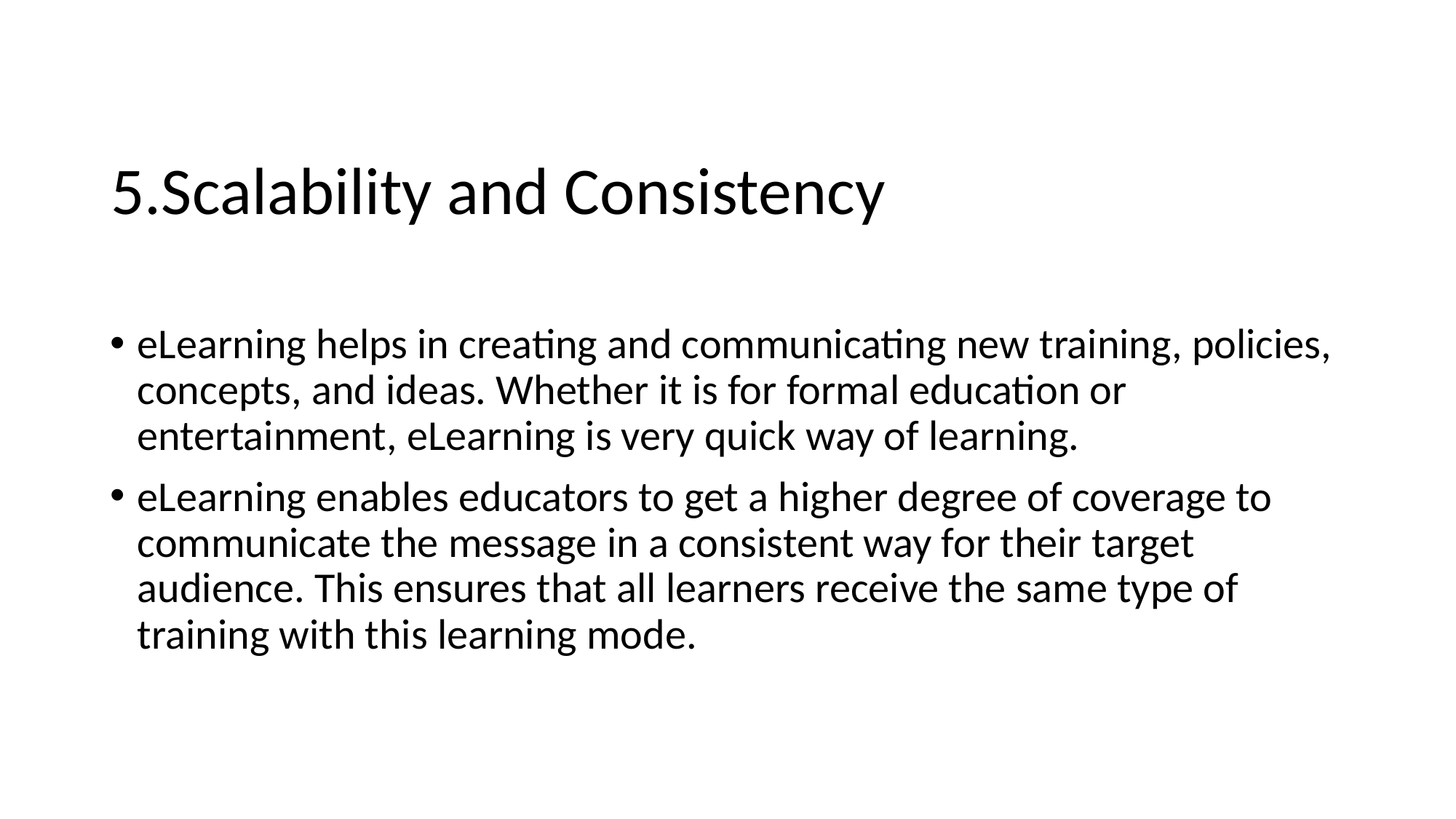

# 5.Scalability and Consistency
eLearning helps in creating and communicating new training, policies, concepts, and ideas. Whether it is for formal education or entertainment, eLearning is very quick way of learning.
eLearning enables educators to get a higher degree of coverage to communicate the message in a consistent way for their target audience. This ensures that all learners receive the same type of training with this learning mode.